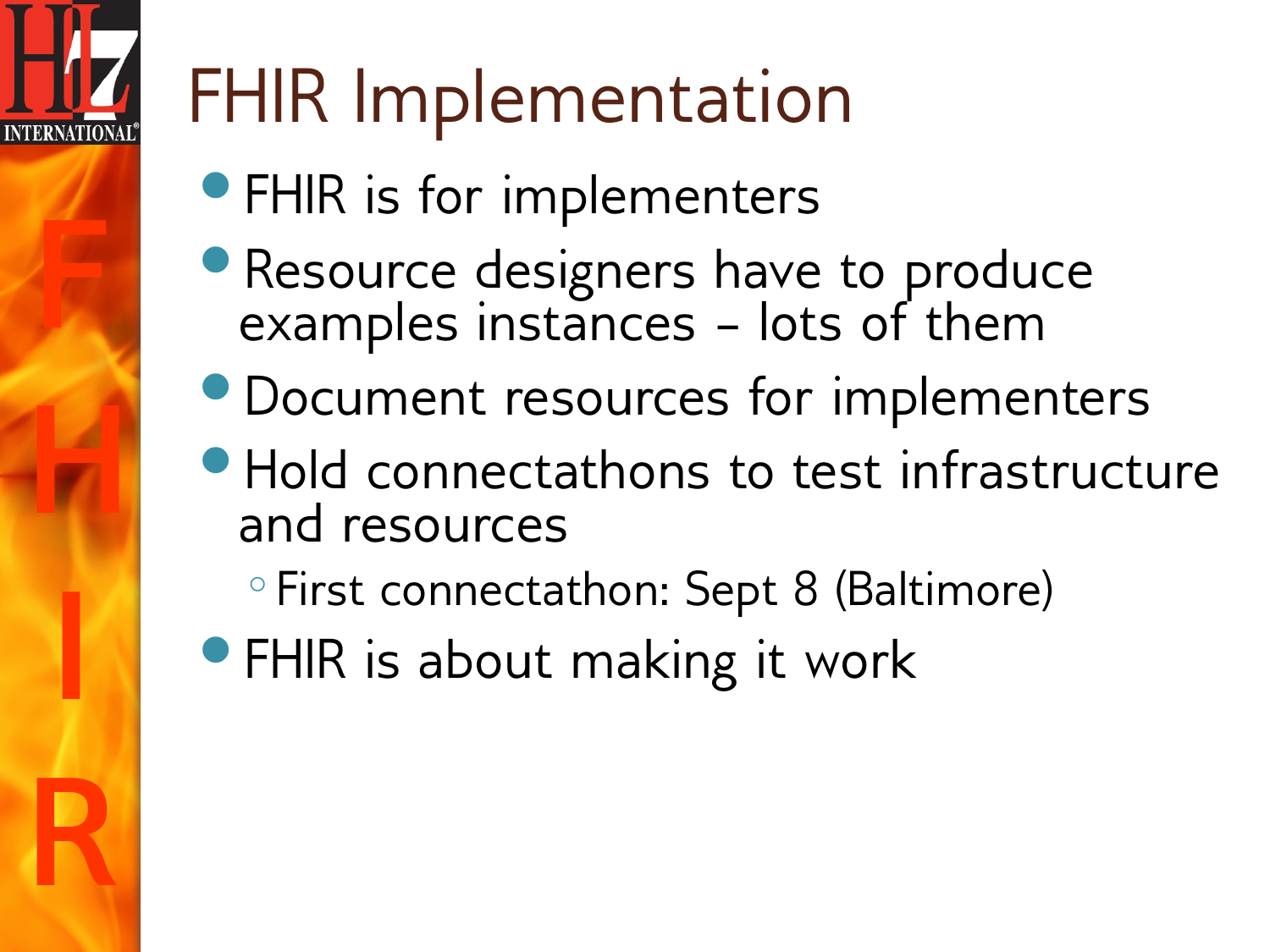

# FHIR Implementation
FHIR is for implementers
Resource designers have to produce examples instances – lots of them
Document resources for implementers
Hold connectathons to test infrastructure and resources
First connectathon: Sept 8 (Baltimore)
FHIR is about making it work